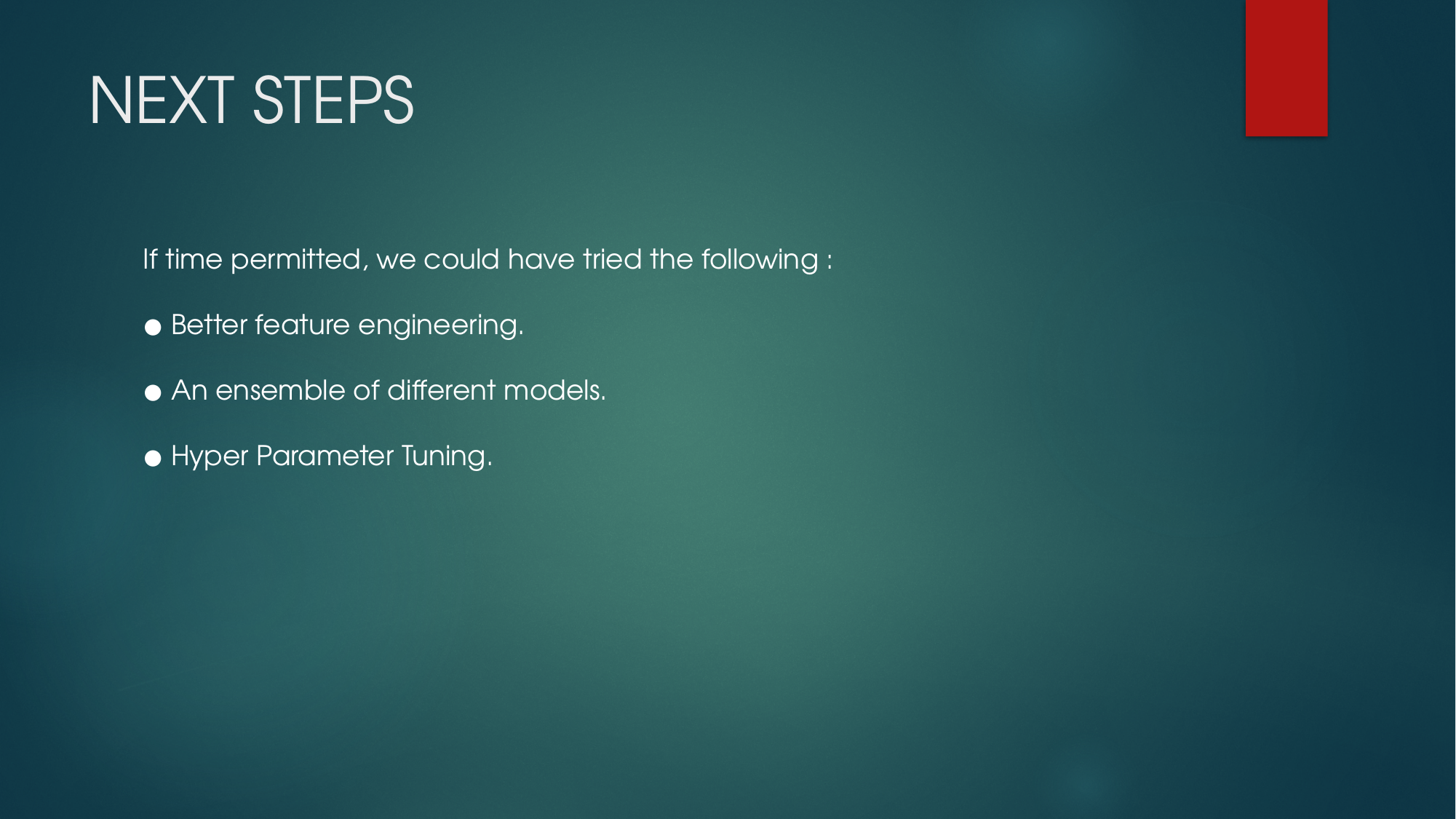

# NEXT STEPS
If time permitted, we could have tried the following :

● Better feature engineering.

● An ensemble of different models.

● Hyper Parameter Tuning.